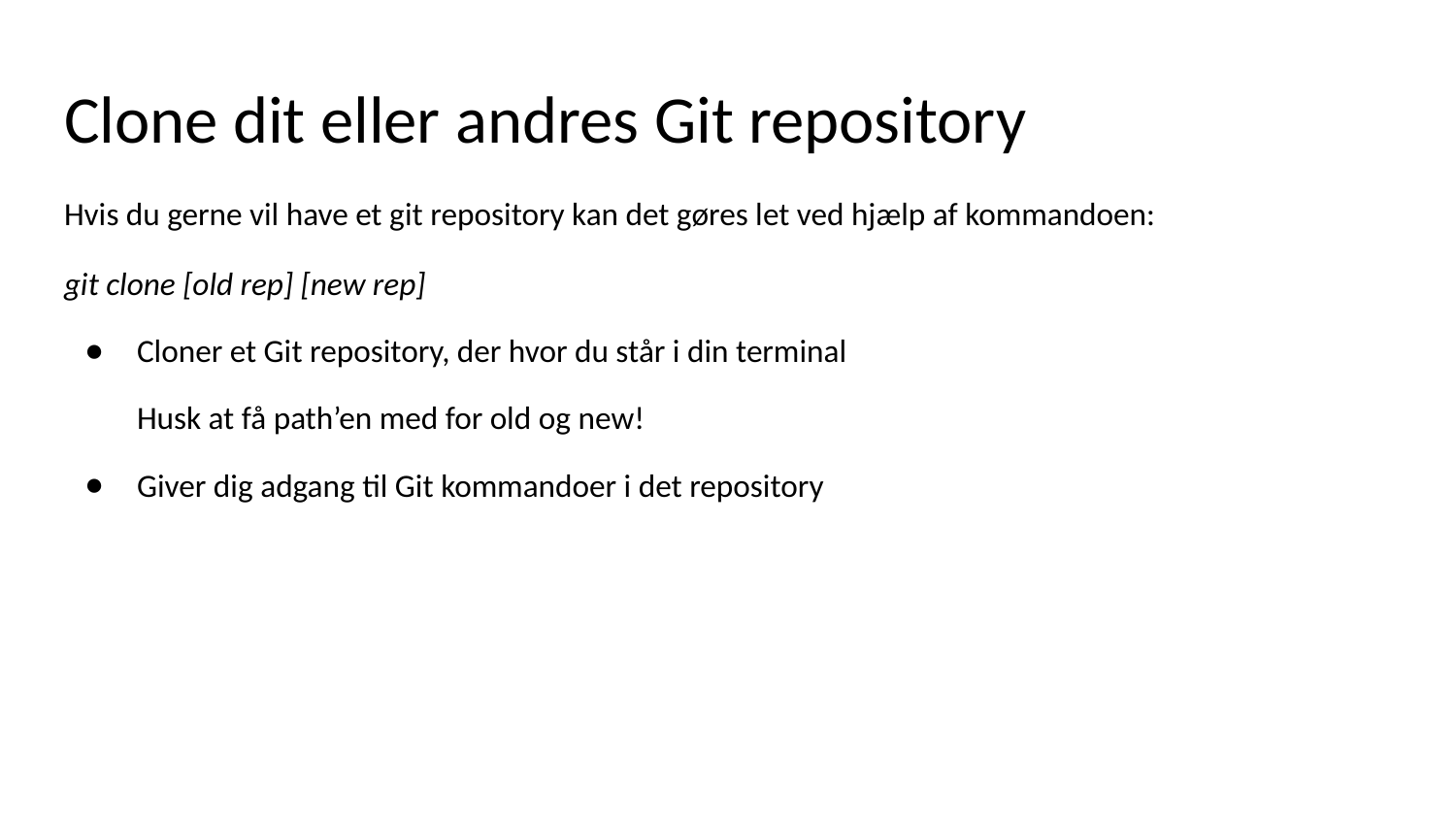

# Clone dit eller andres Git repository
Hvis du gerne vil have et git repository kan det gøres let ved hjælp af kommandoen:

git clone [old rep] [new rep]
Cloner et Git repository, der hvor du står i din terminal
Husk at få path’en med for old og new!
Giver dig adgang til Git kommandoer i det repository